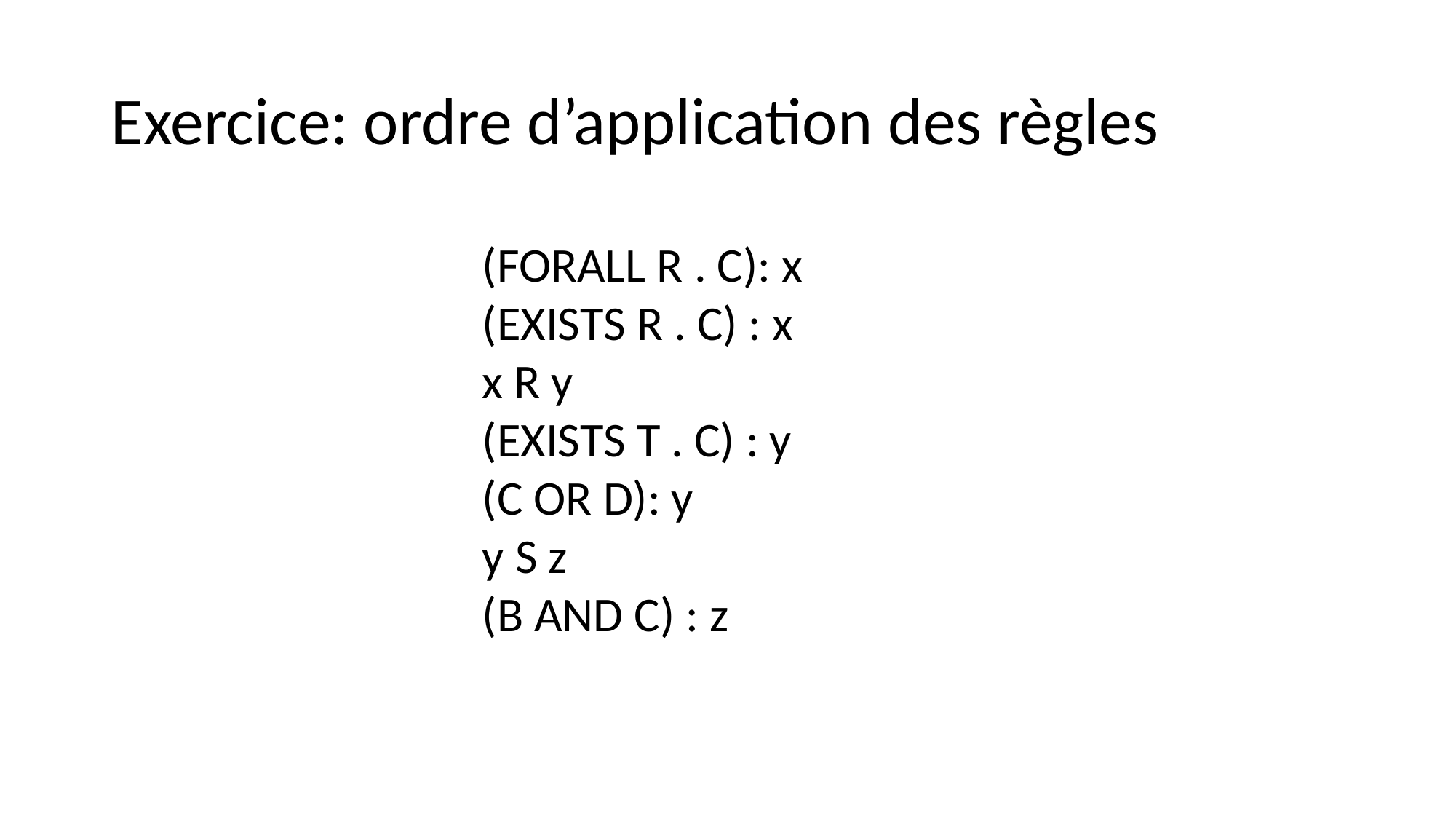

# Exercice: ordre d’application des règles
(FORALL R . C): x
(EXISTS R . C) : x
x R y
(EXISTS T . C) : y
(C OR D): y
y S z
(B AND C) : z